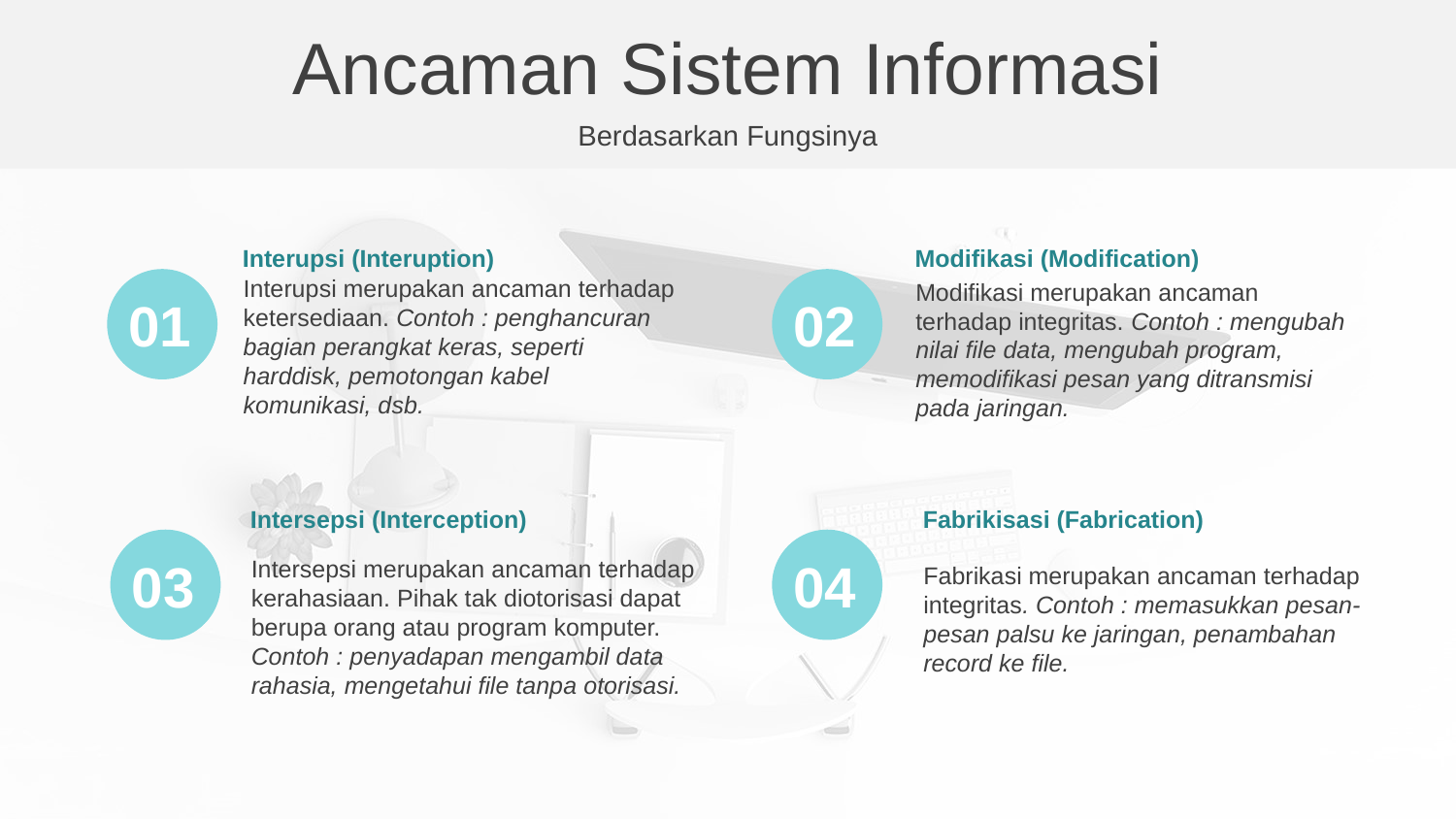

Ancaman Sistem Informasi
Berdasarkan Fungsinya
Modifikasi (Modification)
Modifikasi merupakan ancaman terhadap integritas. Contoh : mengubah nilai file data, mengubah program, memodifikasi pesan yang ditransmisi pada jaringan.
Interupsi (Interuption)
Interupsi merupakan ancaman terhadap ketersediaan. Contoh : penghancuran bagian perangkat keras, seperti harddisk, pemotongan kabel komunikasi, dsb.

01
02
Fabrikisasi (Fabrication)
Fabrikasi merupakan ancaman terhadap integritas. Contoh : memasukkan pesan-pesan palsu ke jaringan, penambahan   record ke file.
Intersepsi (Interception)
Intersepsi merupakan ancaman terhadap kerahasiaan. Pihak tak diotorisasi dapat  berupa orang atau program komputer.    Contoh : penyadapan mengambil data     rahasia, mengetahui file tanpa otorisasi.

03
04